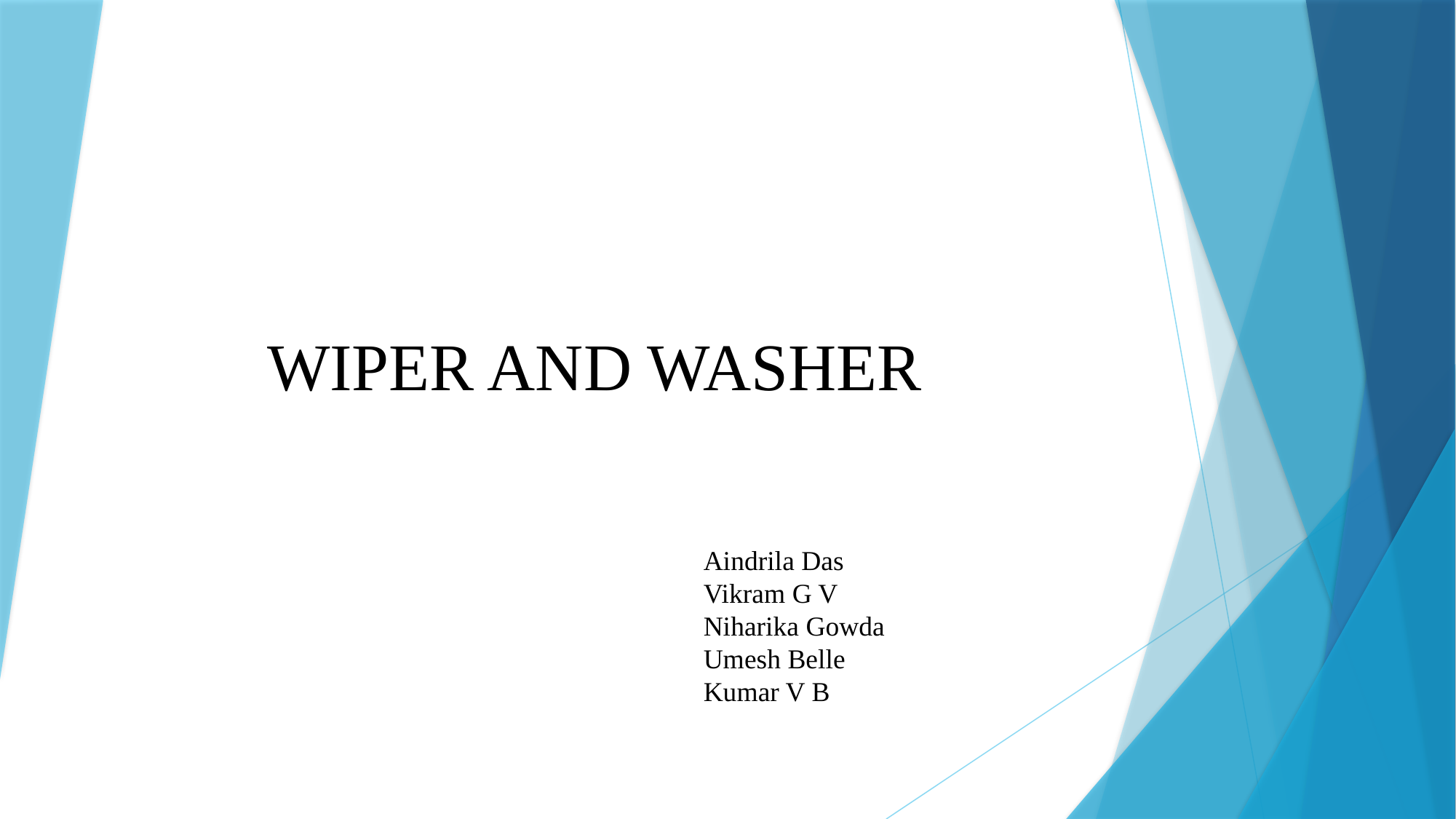

# WIPER AND WASHER
Aindrila Das
Vikram G V
Niharika Gowda
Umesh Belle
Kumar V B